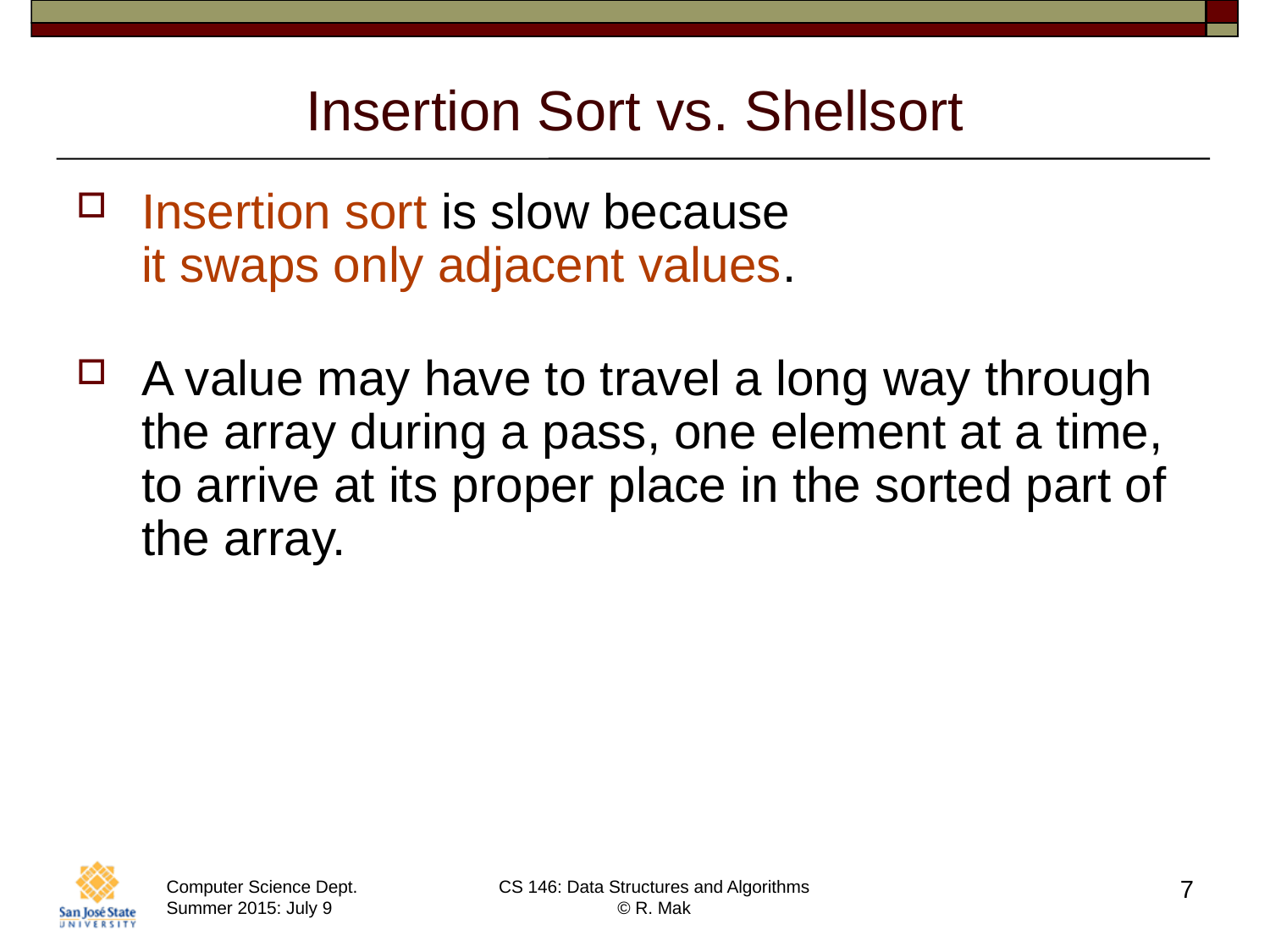

# Insertion Sort vs. Shellsort
Insertion sort is slow because
it swaps only adjacent values.

A value may have to travel a long way through the array during a pass, one element at a time, to arrive at its proper place in the sorted part of the array.

7